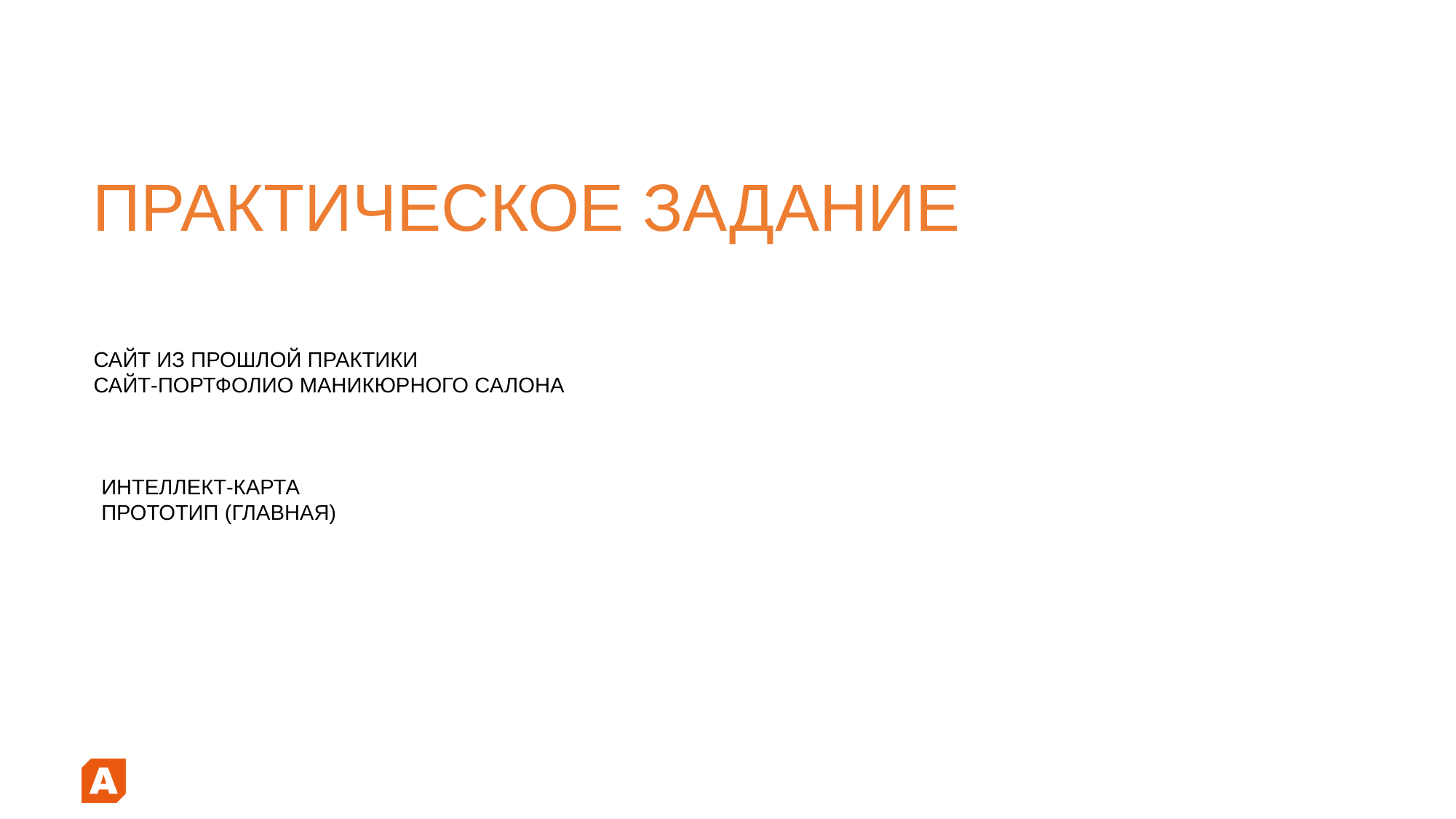

ПРАКТИЧЕСКОЕ ЗАДАНИЕ
САЙТ ИЗ ПРОШЛОЙ ПРАКТИКИ
САЙТ-ПОРТФОЛИО МАНИКЮРНОГО САЛОНА
ИНТЕЛЛЕКТ-КАРТА
ПРОТОТИП (ГЛАВНАЯ)